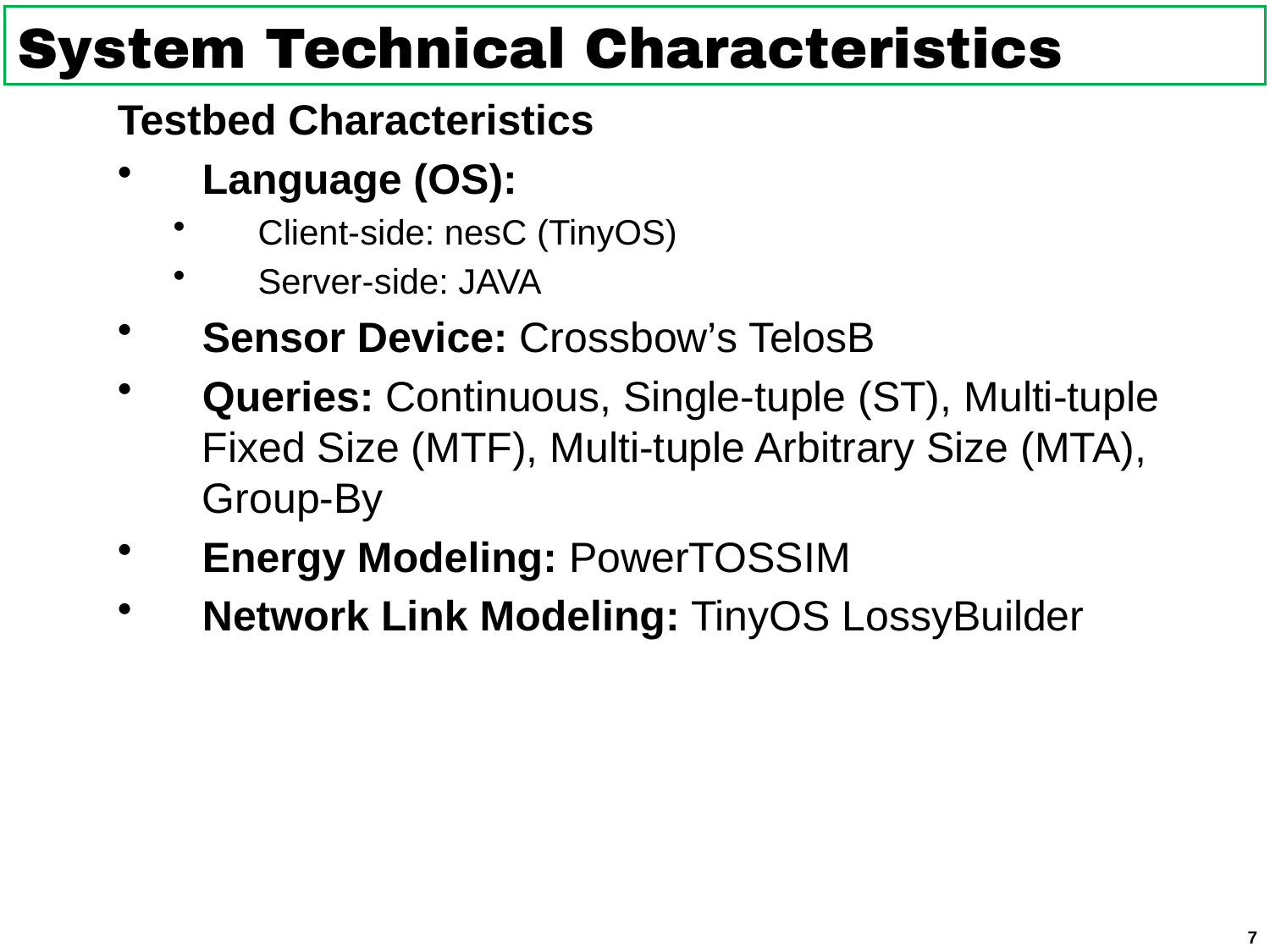

# System Technical Characteristics
Testbed Characteristics
Language (OS):
Client-side: nesC (TinyOS)
Server-side: JAVA
Sensor Device: Crossbow’s TelosB
Queries: Continuous, Single-tuple (ST), Multi-tuple Fixed Size (MTF), Multi-tuple Arbitrary Size (MTA), Group-By
Energy Modeling: PowerTOSSIM
Network Link Modeling: TinyOS LossyBuilder

7